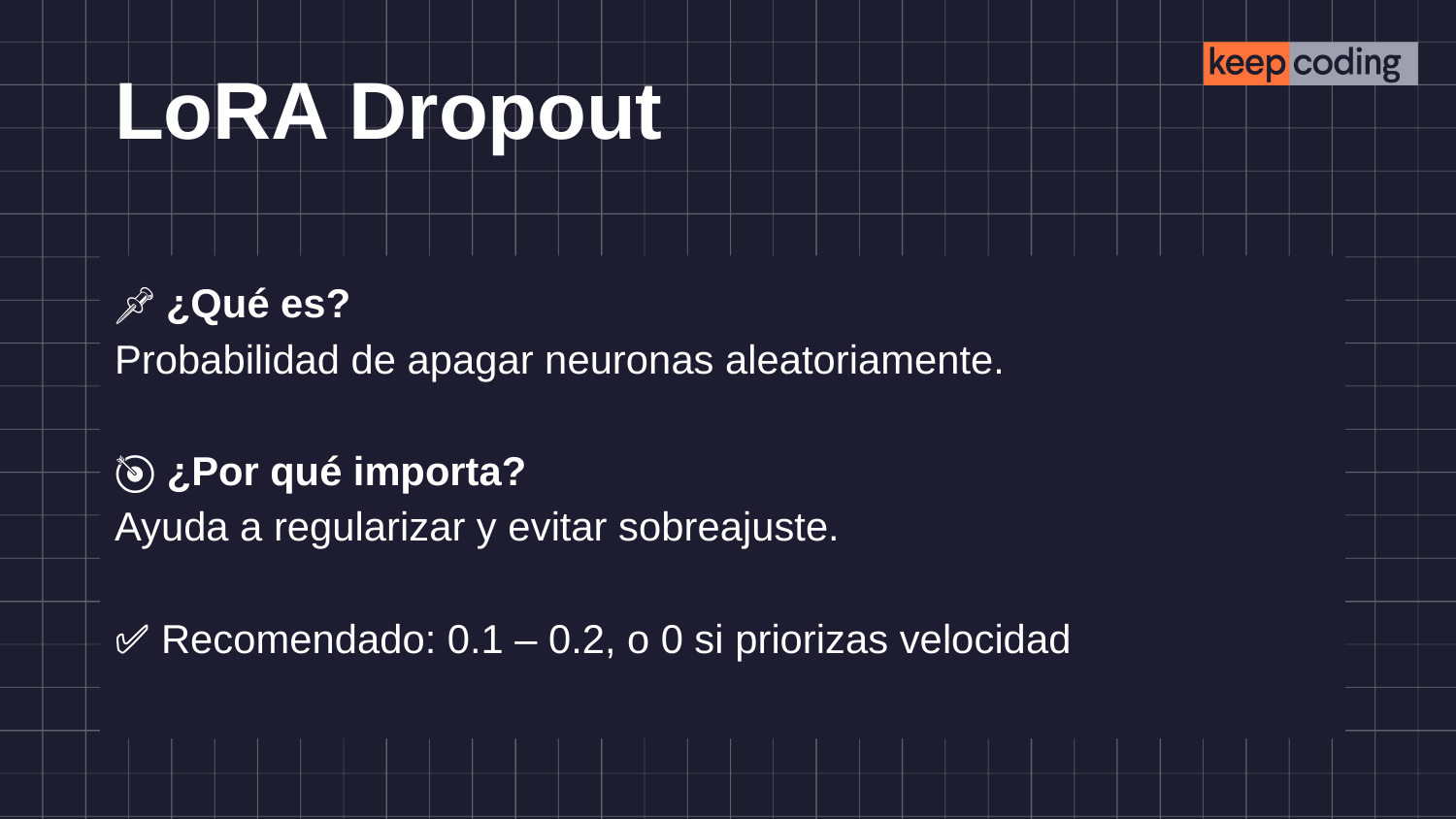

# LoRA Dropout

📌 ¿Qué es?
Probabilidad de apagar neuronas aleatoriamente.

🎯 ¿Por qué importa?
Ayuda a regularizar y evitar sobreajuste.

✅ Recomendado: 0.1 – 0.2, o 0 si priorizas velocidad